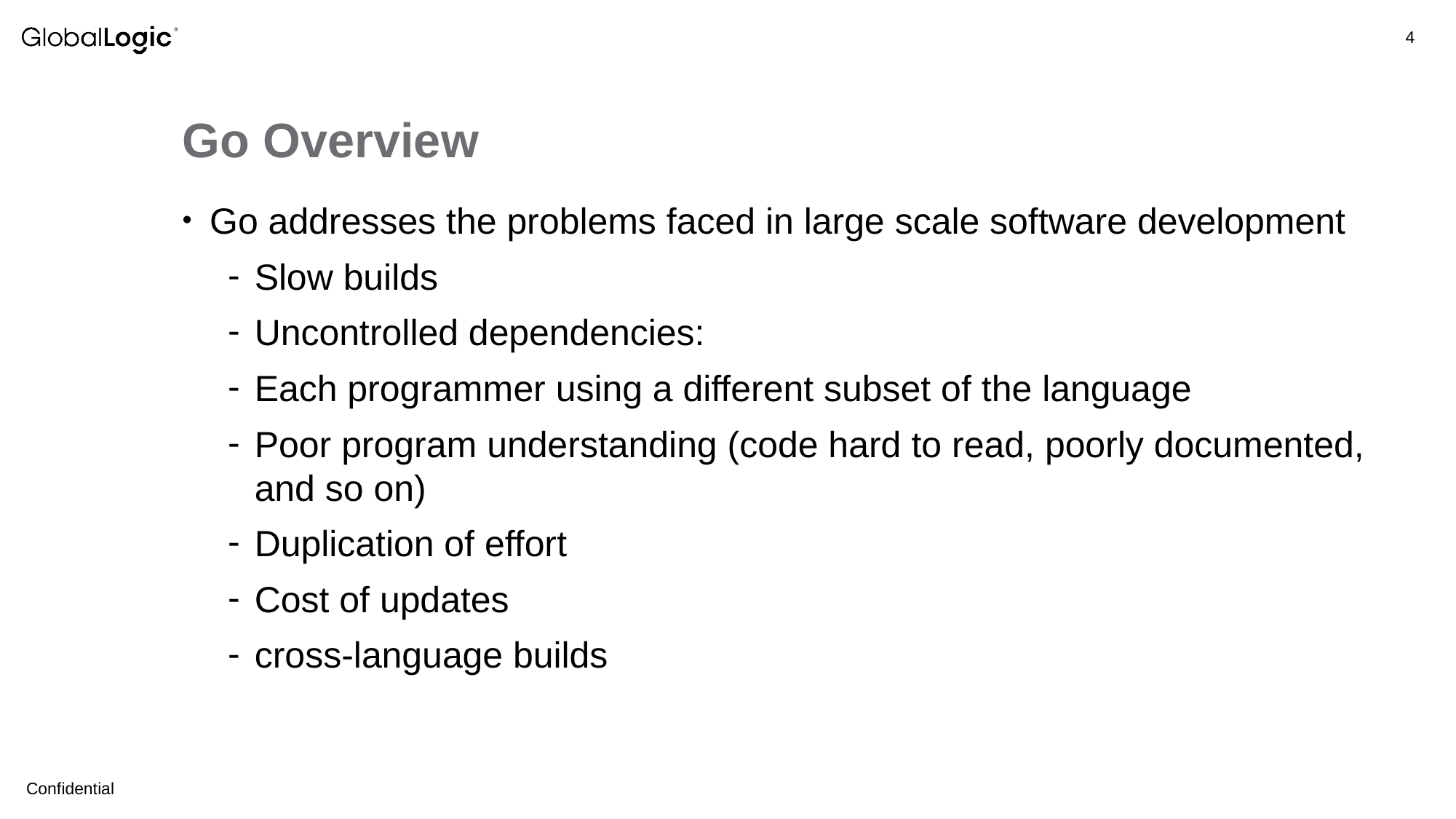

# Go Overview
Go addresses the problems faced in large scale software development
Slow builds
Uncontrolled dependencies:
Each programmer using a different subset of the language
Poor program understanding (code hard to read, poorly documented, and so on)
Duplication of effort
Cost of updates
cross-language builds